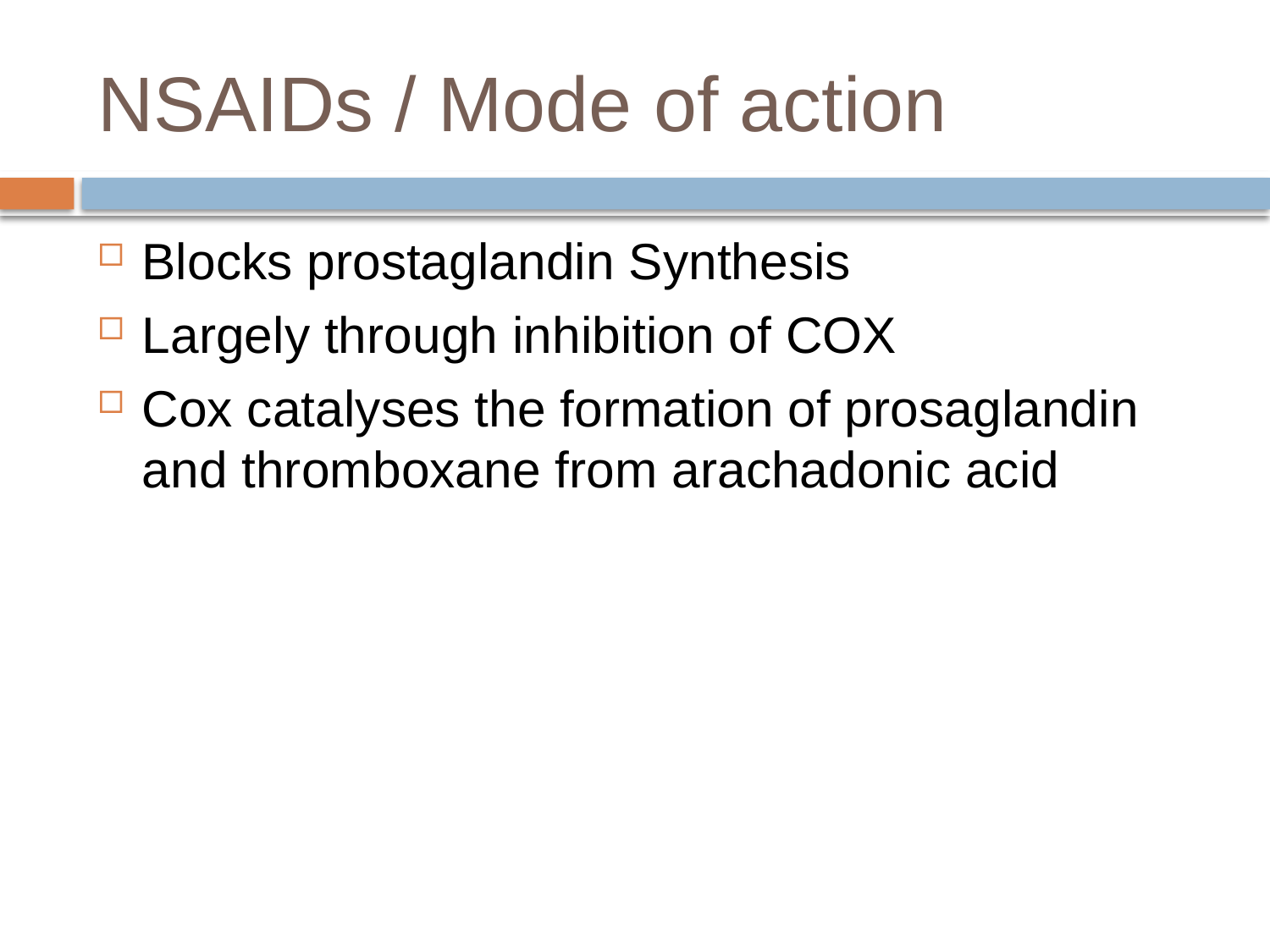

# NSAIDs / Mode of action
Blocks prostaglandin Synthesis
Largely through inhibition of COX
Cox catalyses the formation of prosaglandin and thromboxane from arachadonic acid